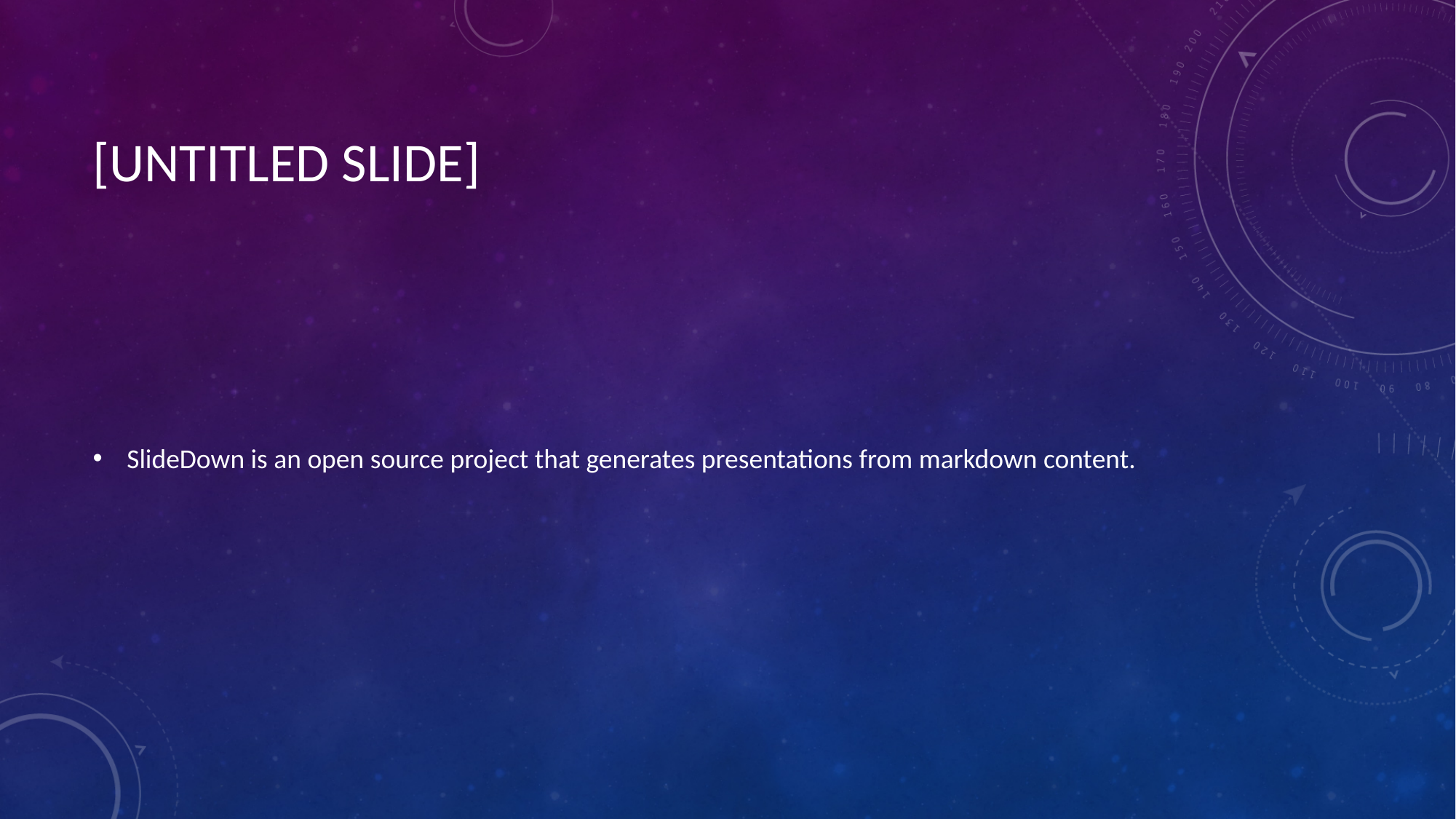

# [untitled slide]
SlideDown is an open source project that generates presentations from markdown content.